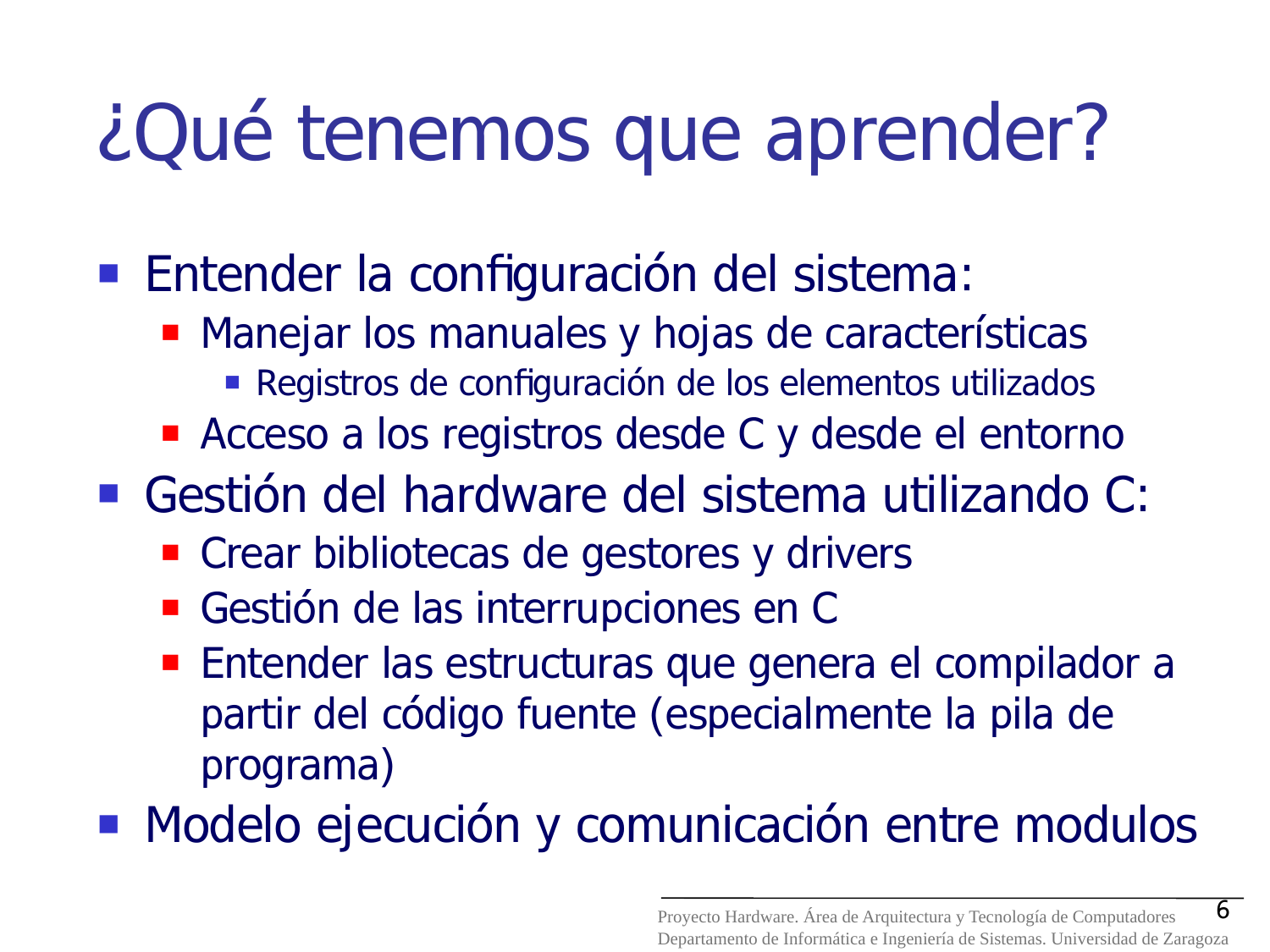

# ¿Qué tenemos que aprender?
Entender la configuración del sistema:
Manejar los manuales y hojas de características
Registros de configuración de los elementos utilizados
Acceso a los registros desde C y desde el entorno
Gestión del hardware del sistema utilizando C:
Crear bibliotecas de gestores y drivers
Gestión de las interrupciones en C
Entender las estructuras que genera el compilador a partir del código fuente (especialmente la pila de programa)
Modelo ejecución y comunicación entre modulos
6